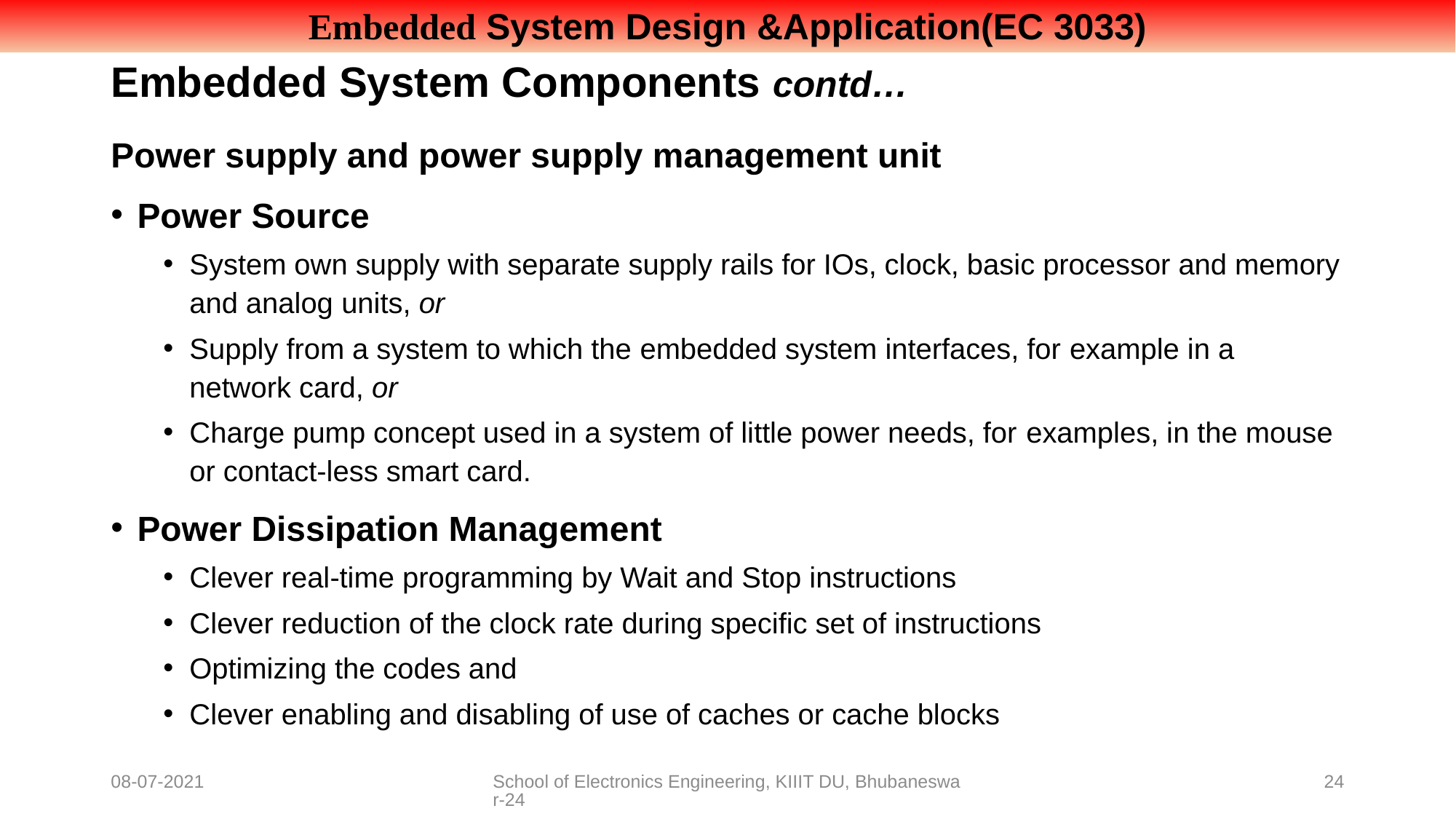

# Embedded System Components contd…
Power supply and power supply management unit
Power Source
System own supply with separate supply rails for IOs, clock, basic processor and memory and analog units, or
Supply from a system to which the embedded system interfaces, for example in a network card, or
Charge pump concept used in a system of little power needs, for examples, in the mouse or contact-less smart card.
Power Dissipation Management
Clever real-time programming by Wait and Stop instructions
Clever reduction of the clock rate during specific set of instructions
Optimizing the codes and
Clever enabling and disabling of use of caches or cache blocks

08-07-2021
School of Electronics Engineering, KIIIT DU, Bhubaneswar-24
24